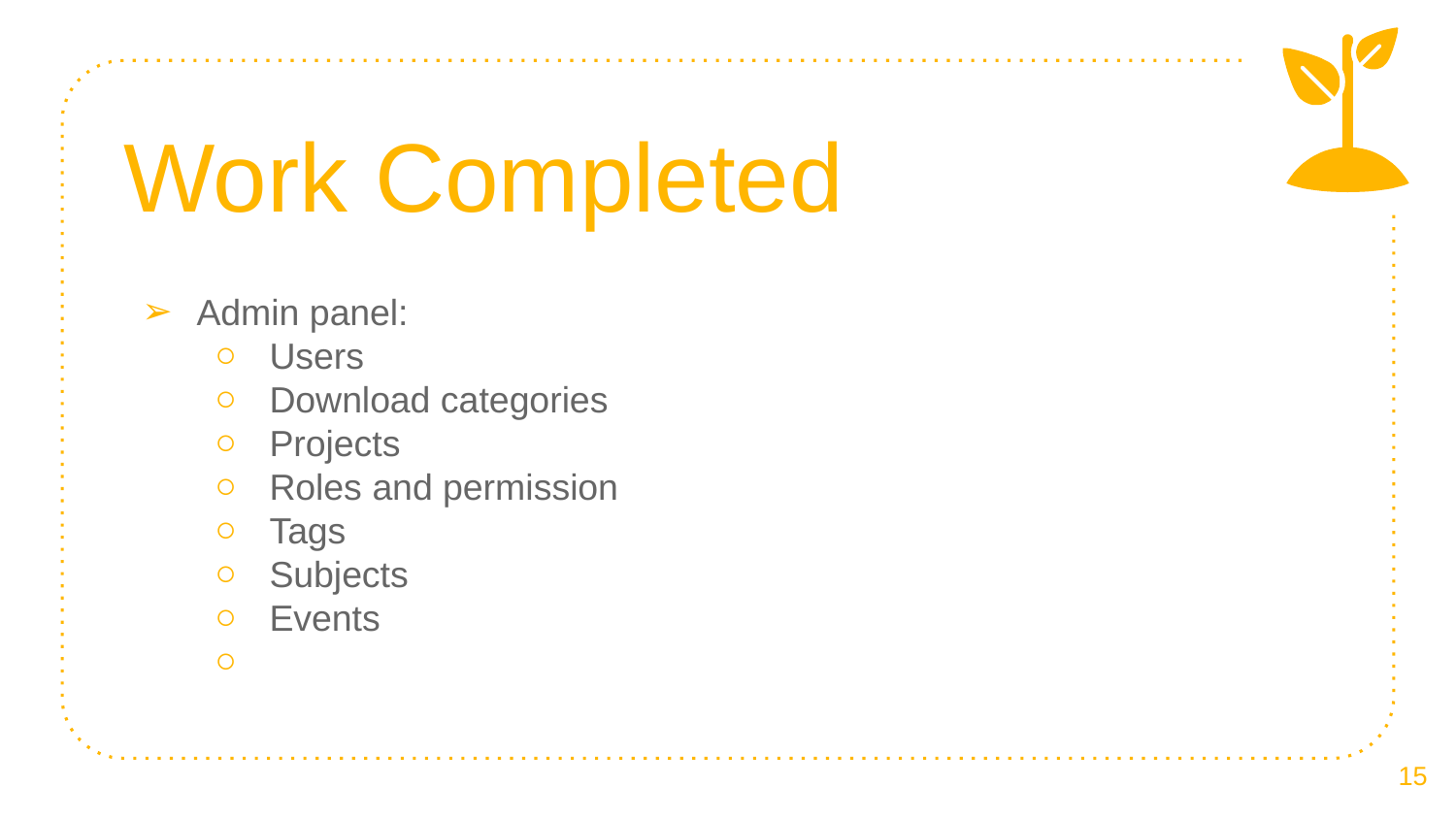

Work Completed
Admin panel:
Users
Download categories
Projects
Roles and permission
Tags
Subjects
Events

15